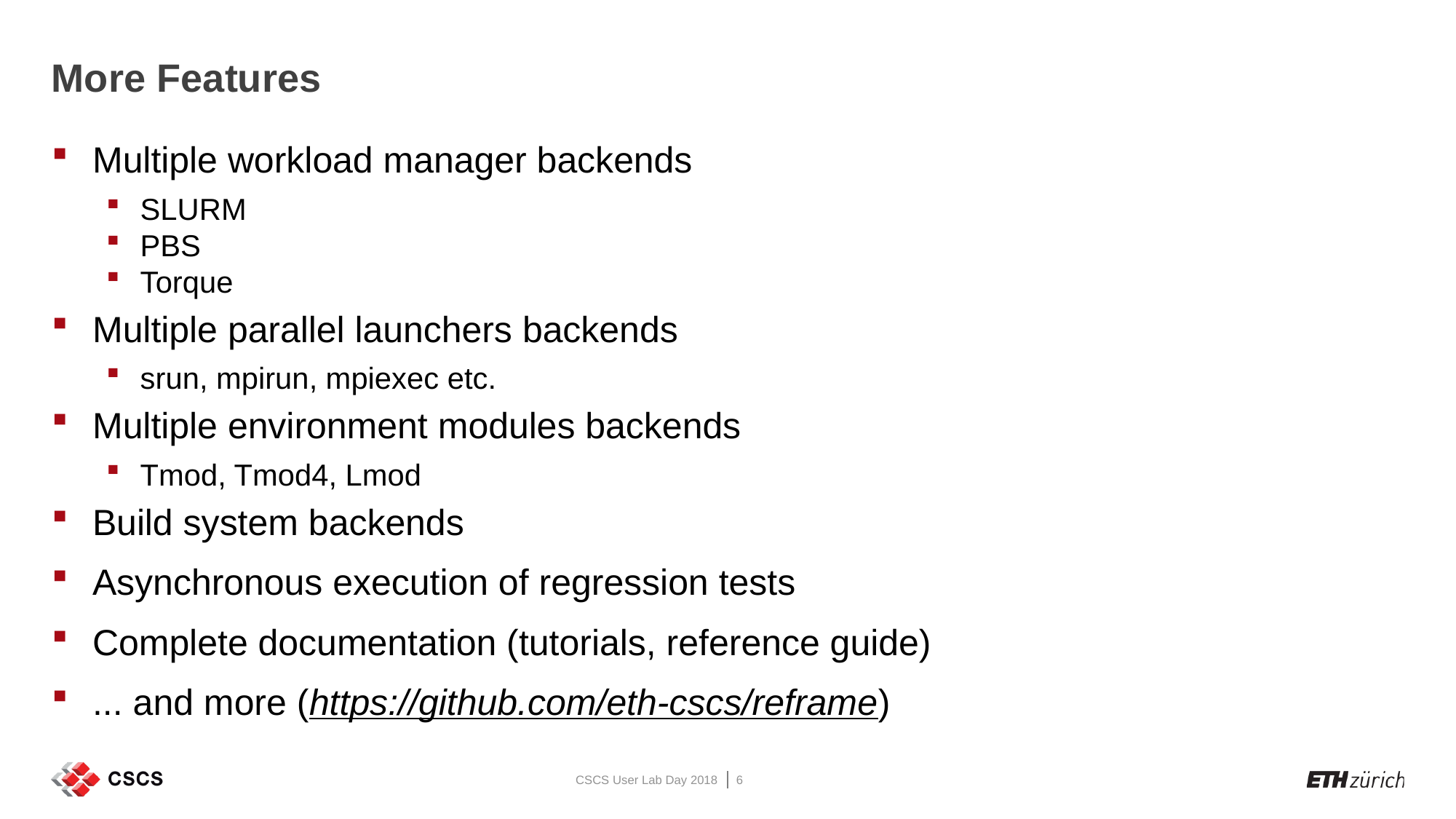

# More Features
Multiple workload manager backends
SLURM
PBS
Torque
Multiple parallel launchers backends
srun, mpirun, mpiexec etc.
Multiple environment modules backends
Tmod, Tmod4, Lmod
Build system backends
Asynchronous execution of regression tests
Complete documentation (tutorials, reference guide)
... and more (https://github.com/eth-cscs/reframe)
CSCS User Lab Day 2018
6